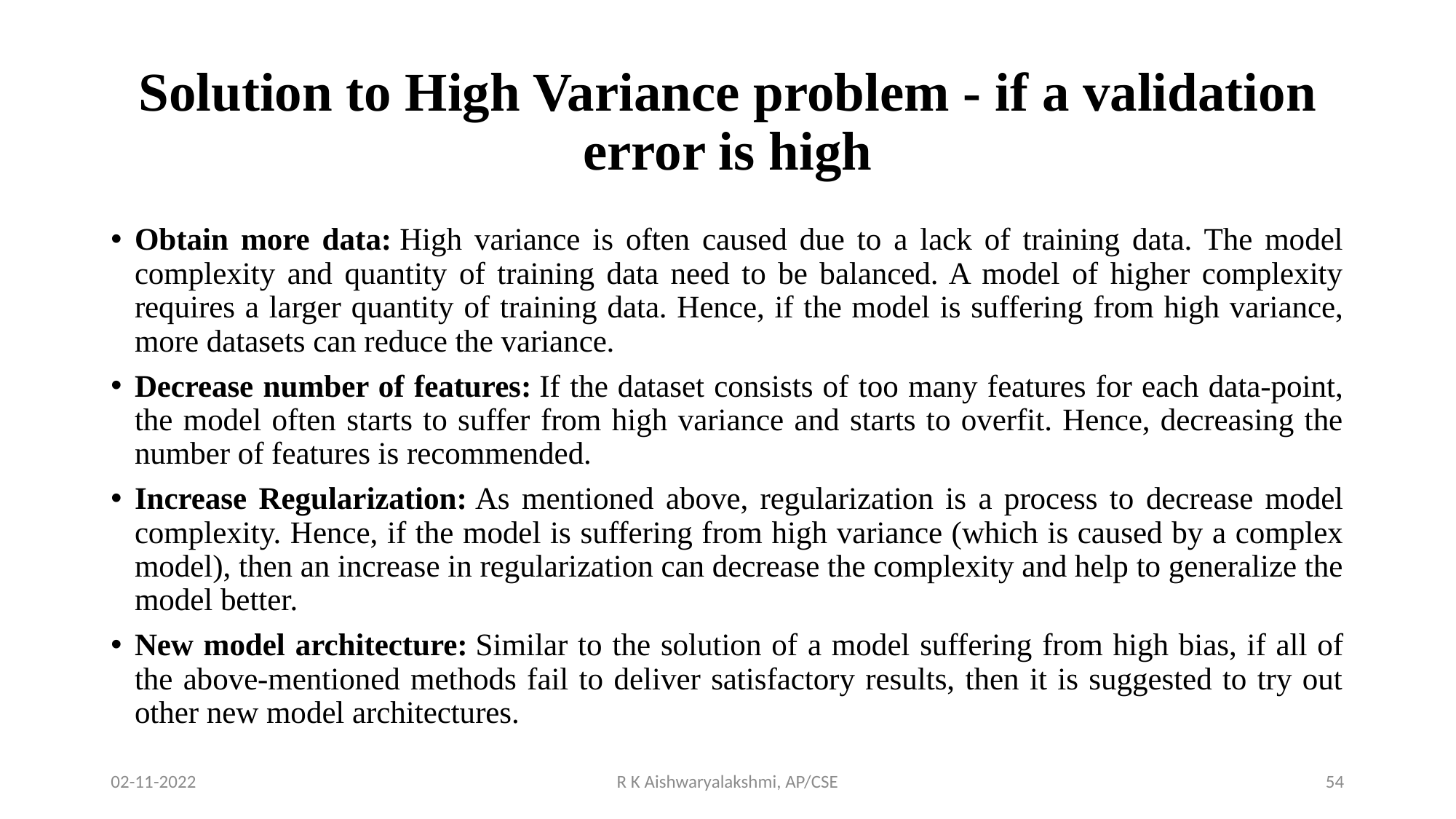

# Solution to High Variance problem - if a validation error is high
Obtain more data: High variance is often caused due to a lack of training data. The model complexity and quantity of training data need to be balanced. A model of higher complexity requires a larger quantity of training data. Hence, if the model is suffering from high variance, more datasets can reduce the variance.
Decrease number of features: If the dataset consists of too many features for each data-point, the model often starts to suffer from high variance and starts to overfit. Hence, decreasing the number of features is recommended.
Increase Regularization: As mentioned above, regularization is a process to decrease model complexity. Hence, if the model is suffering from high variance (which is caused by a complex model), then an increase in regularization can decrease the complexity and help to generalize the model better.
New model architecture: Similar to the solution of a model suffering from high bias, if all of the above-mentioned methods fail to deliver satisfactory results, then it is suggested to try out other new model architectures.

02-11-2022
R K Aishwaryalakshmi, AP/CSE
54